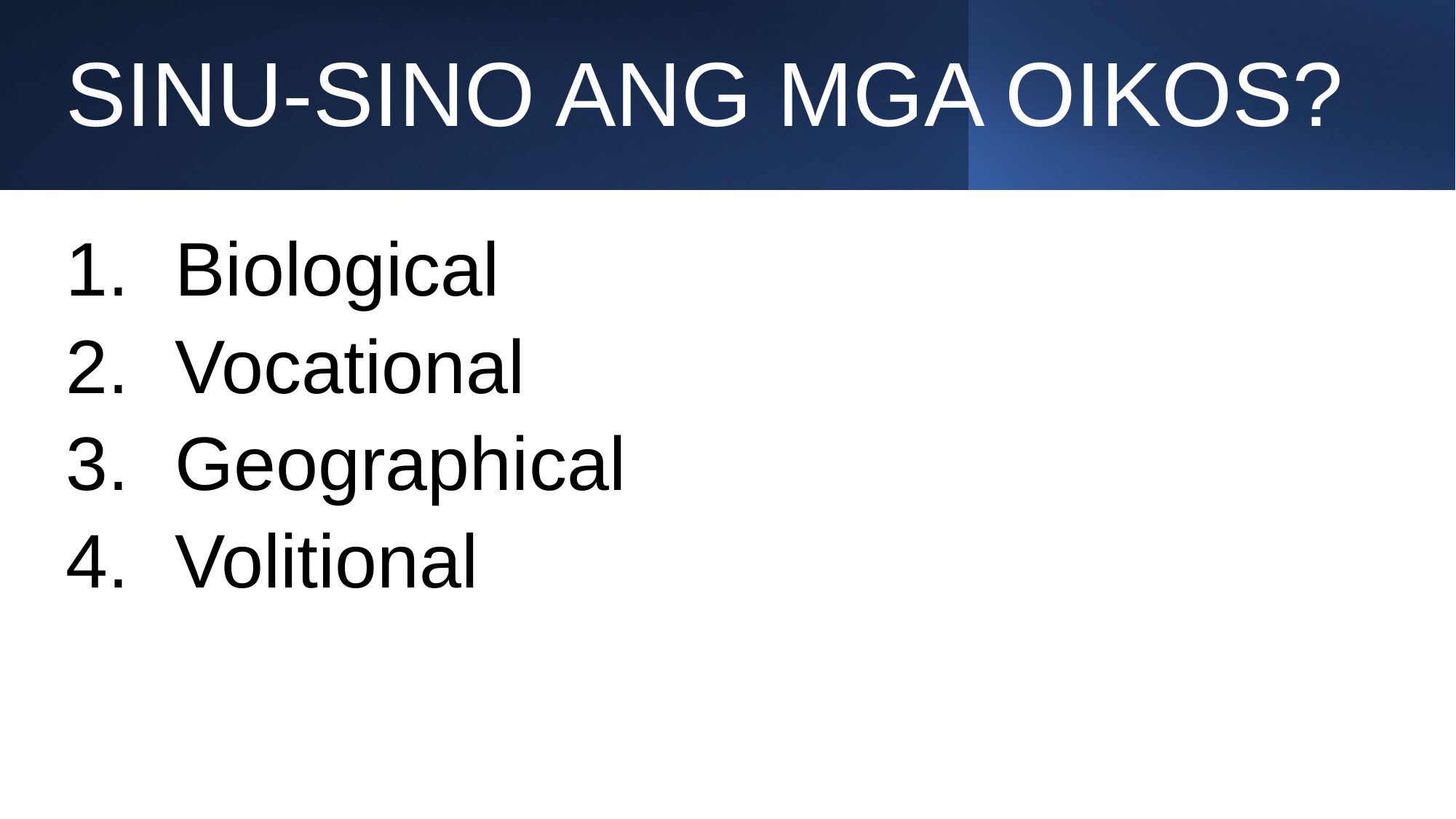

# SINU-SINO ANG MGA OIKOS?
Biological
Vocational
Geographical
Volitional